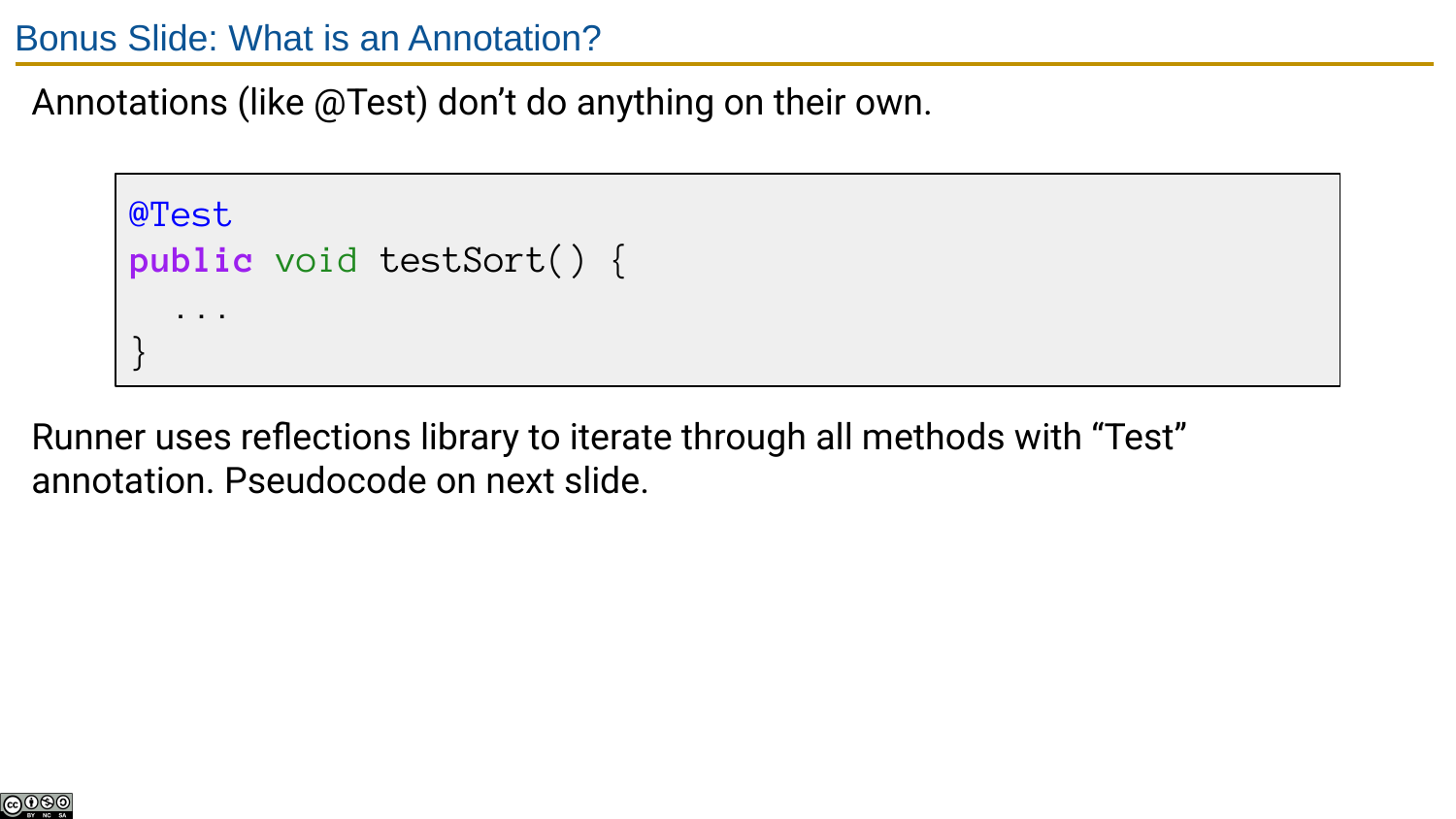

# Bonus Slide: What is an Annotation?
Annotations (like @Test) don’t do anything on their own.

Runner uses reflections library to iterate through all methods with “Test” annotation. Pseudocode on next slide.

@Test
public void testSort() {
  ...
}